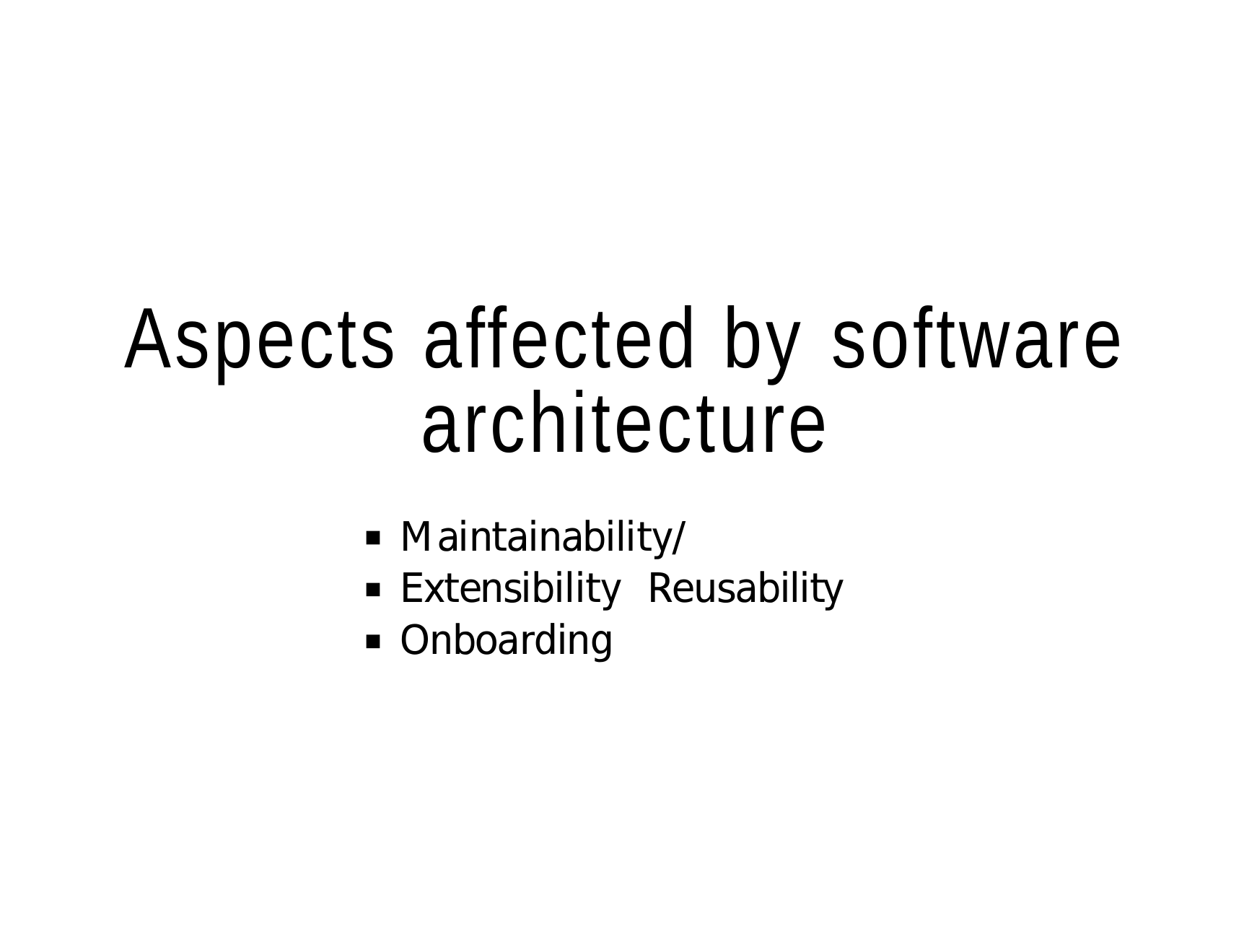

6/2/2018	ArchUnit

http://localhost:8080/?print-pdf#/	4/33
# Aspects affected by software
architecture
Maintainability/Extensibility  Reusability
Onboarding